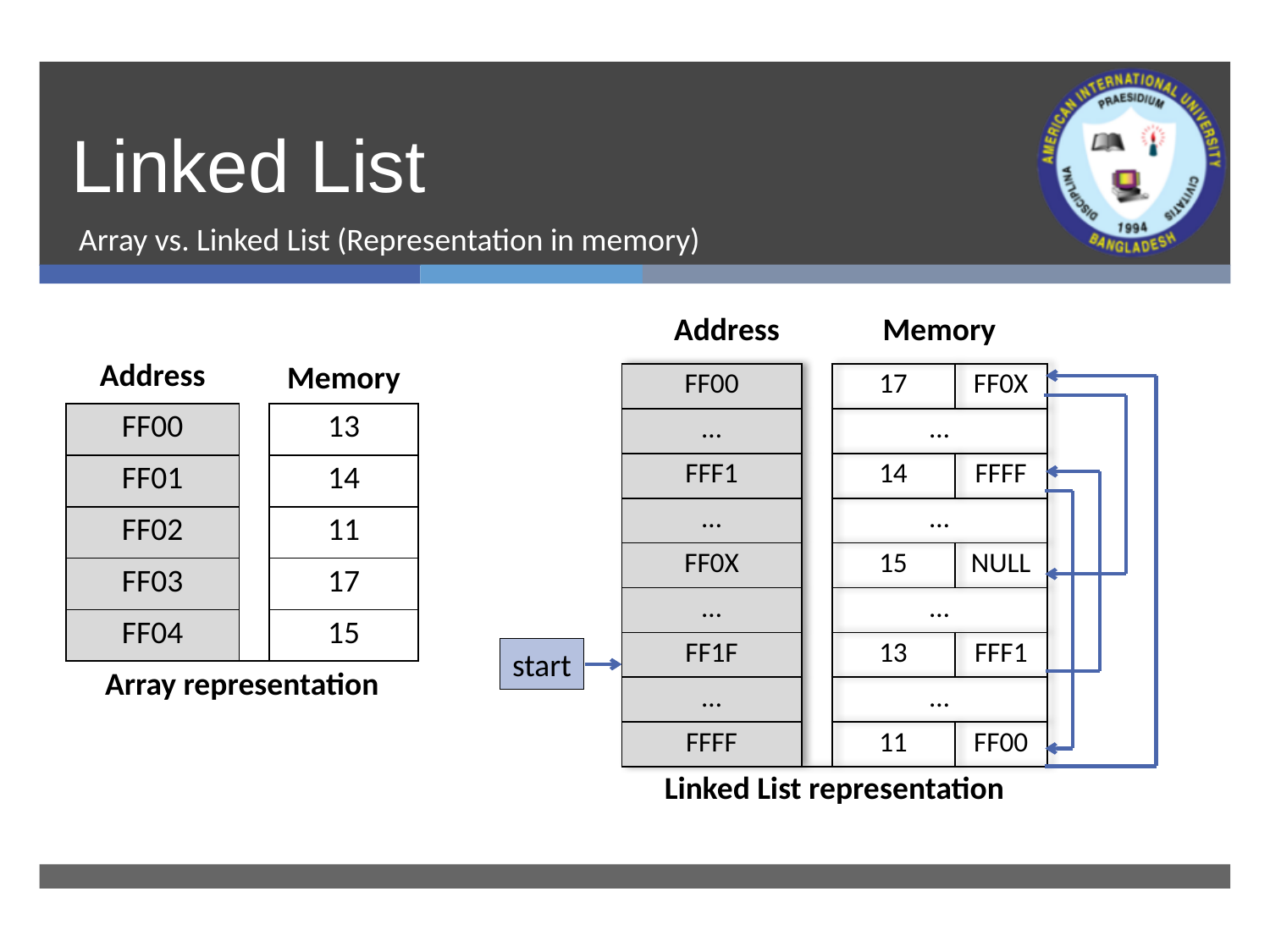

# Linked List
Array vs. Linked List (Representation in memory)
| Address |  | Memory |  |
| --- | --- | --- | --- |
| FF00 |  | 17 | FF0X |
| … |  | … |  |
| FFF1 |  | 14 | FFFF |
| … |  | … |  |
| FF0X |  | 15 | NULL |
| … |  | … |  |
| FF1F |  | 13 | FFF1 |
| … |  | … |  |
| FFFF |  | 11 | FF00 |
| Linked List representation |  |  |  |
| Address |  | Memory |
| --- | --- | --- |
| FF00 |  | 13 |
| FF01 |  | 14 |
| FF02 |  | 11 |
| FF03 |  | 17 |
| FF04 |  | 15 |
| Array representation |  |  |
start